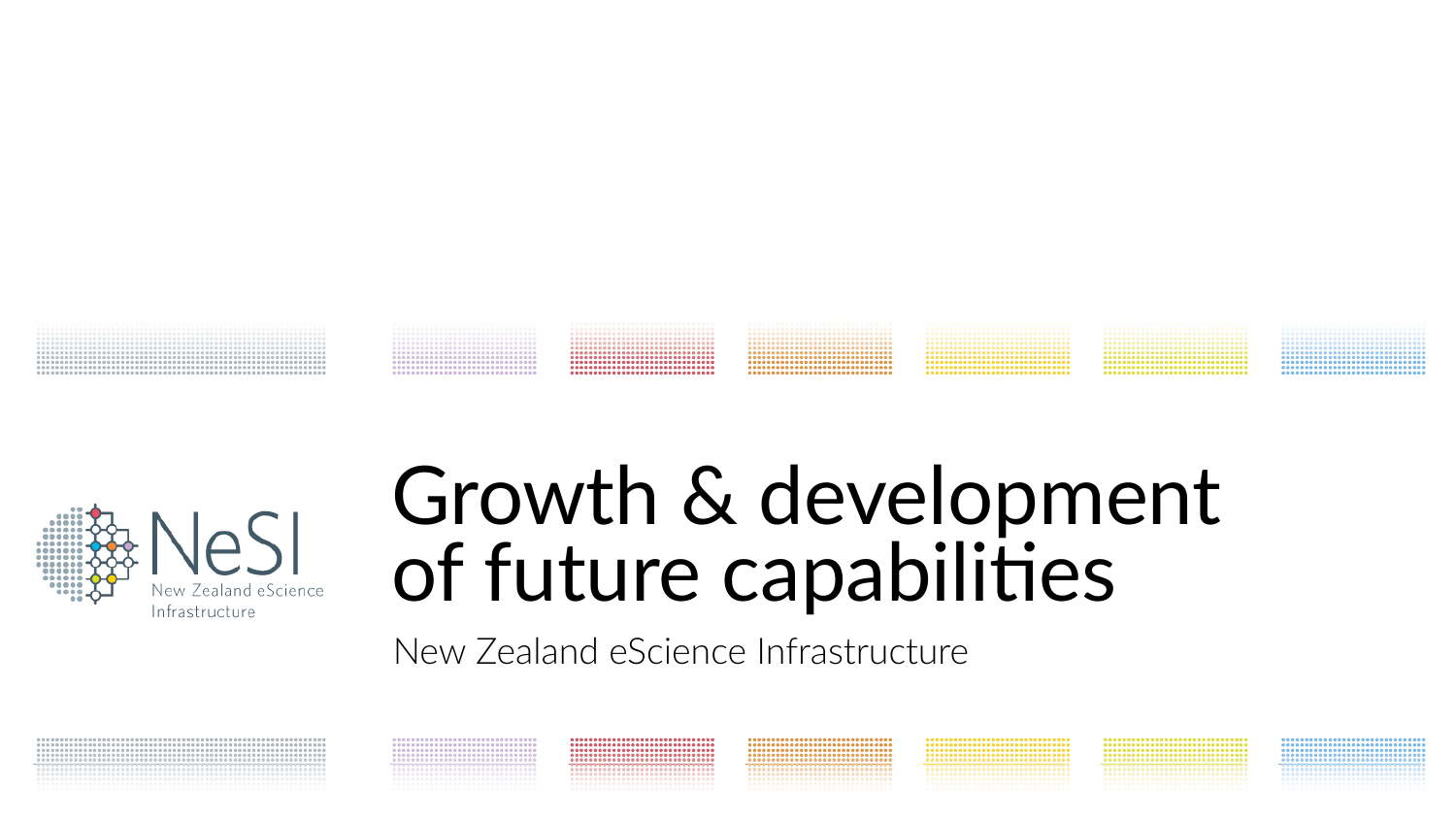

# Growth & development of future capabilities
1